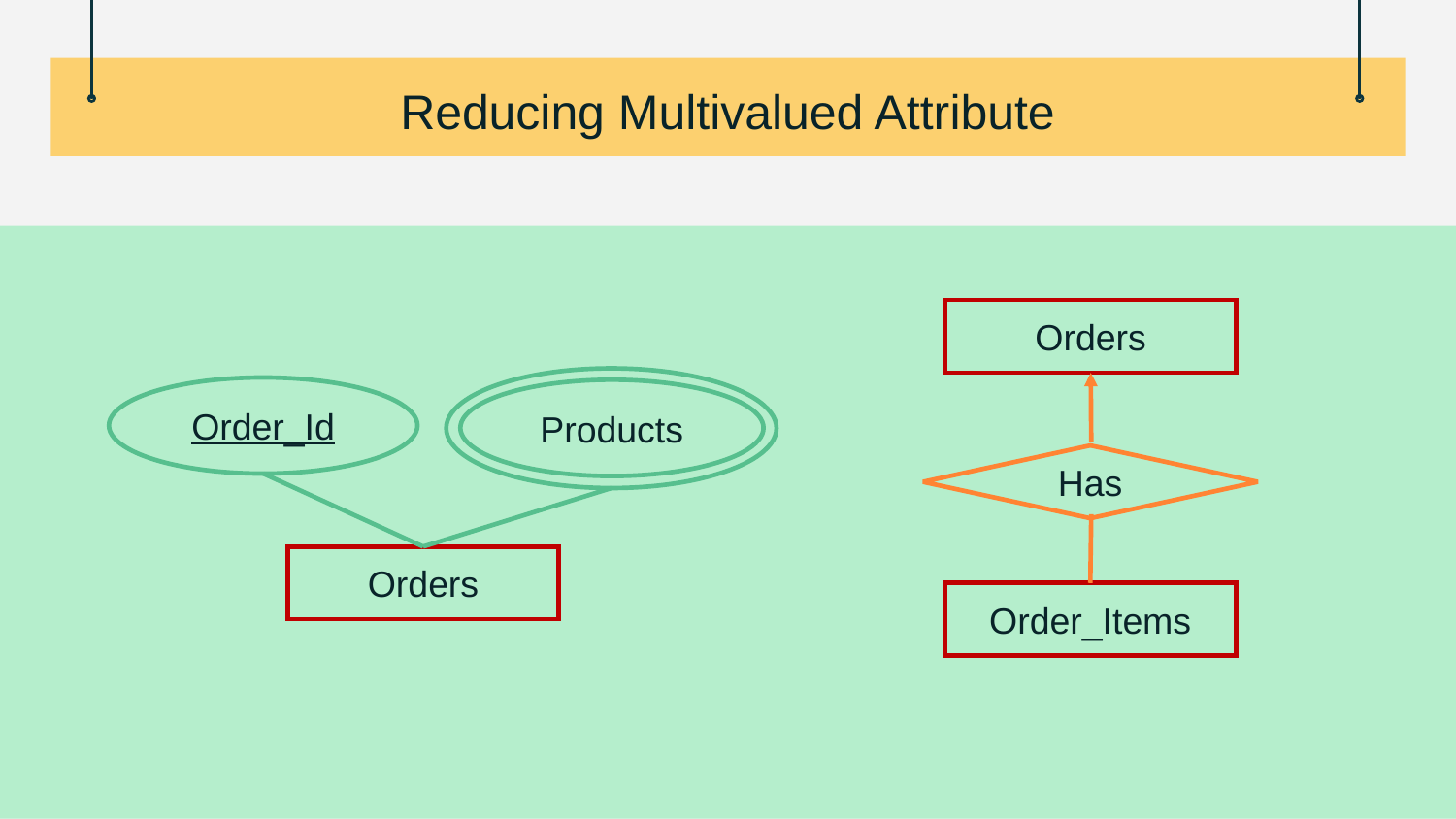

# Reducing Multivalued Attribute
Orders

Order_Id
Products
Has
Orders
Order_Items